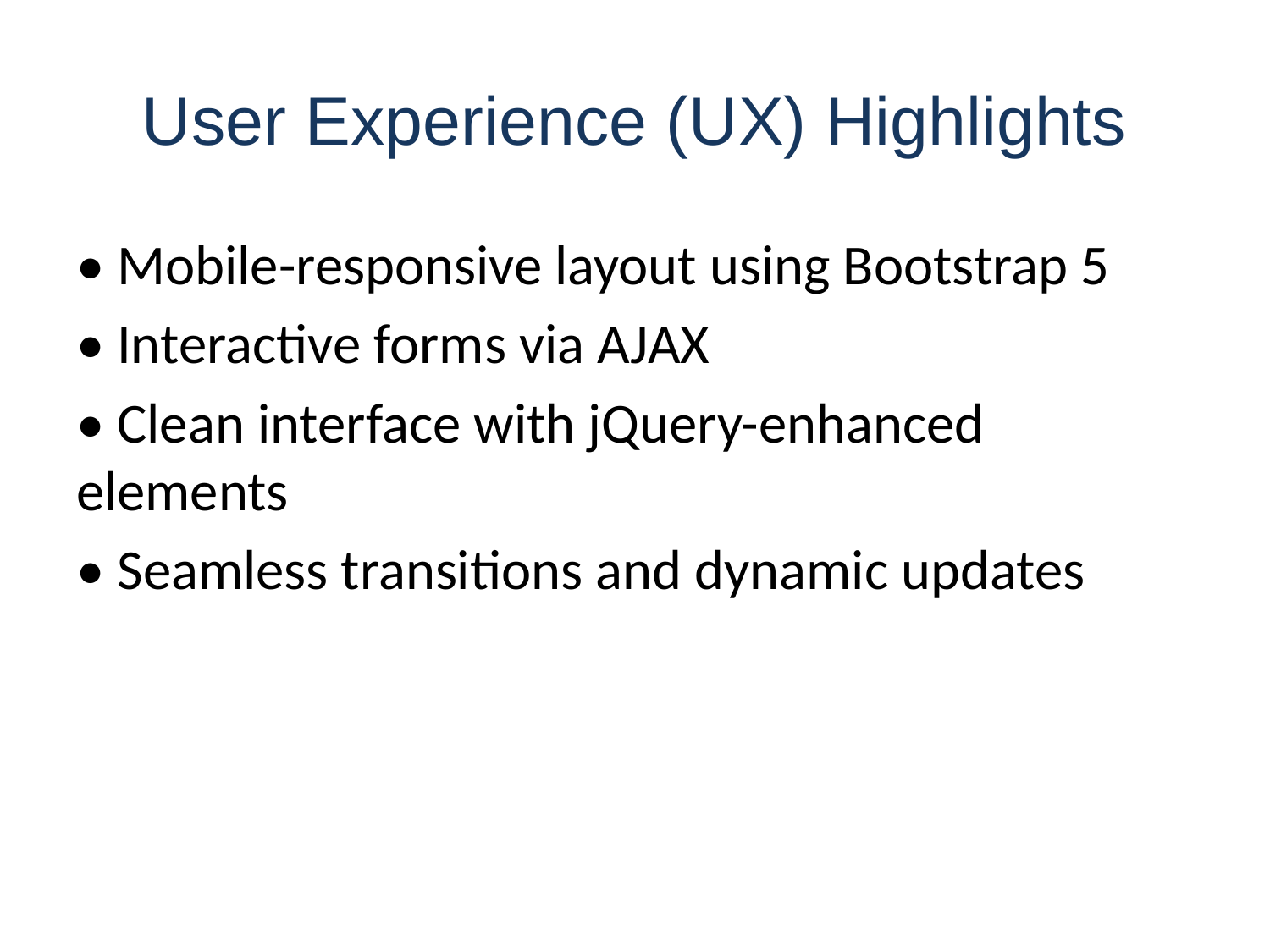

# User Experience (UX) Highlights
• Mobile-responsive layout using Bootstrap 5
• Interactive forms via AJAX
• Clean interface with jQuery-enhanced elements
• Seamless transitions and dynamic updates